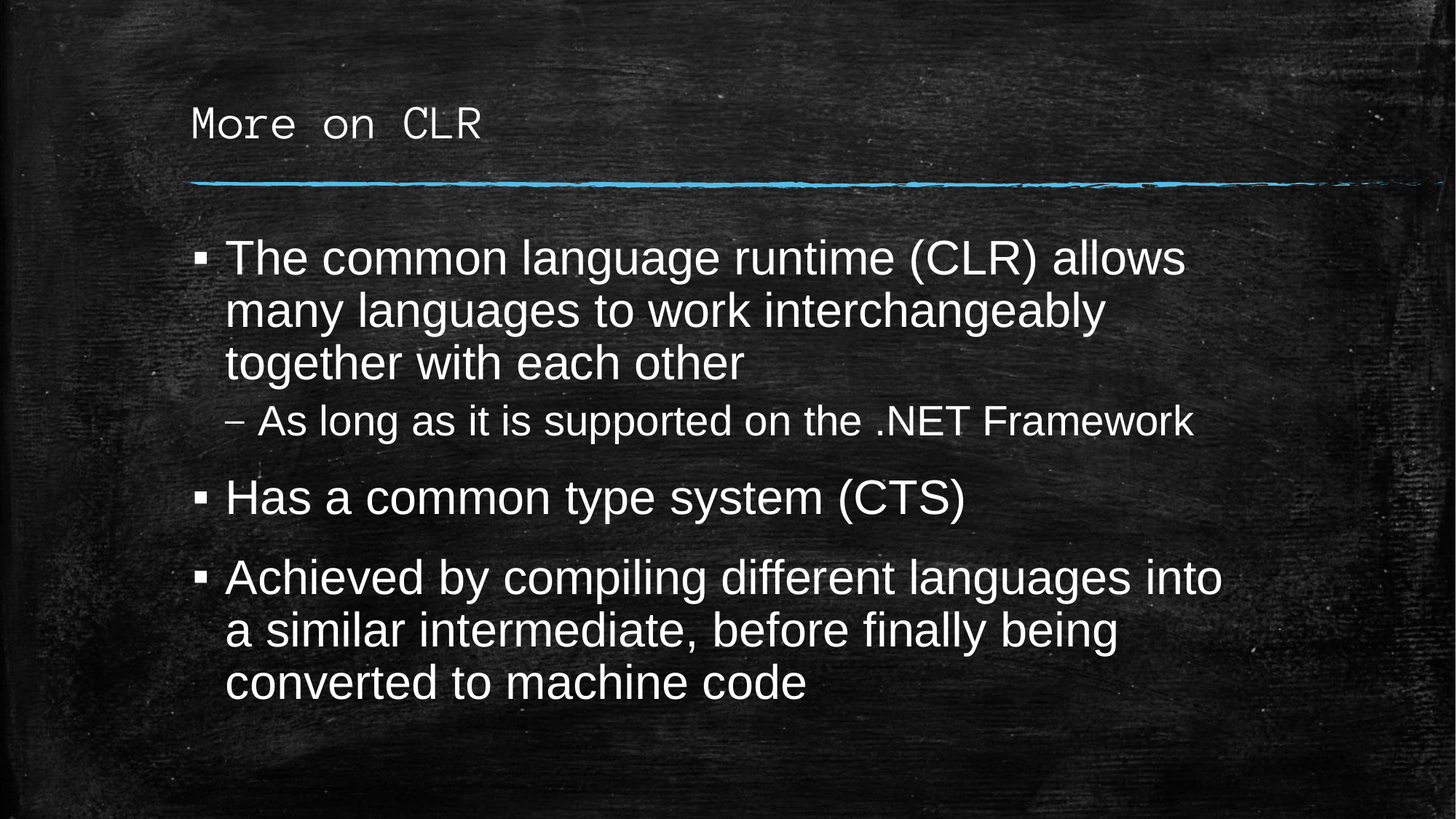

# More on CLR
The common language runtime (CLR) allows many languages to work interchangeably together with each other
As long as it is supported on the .NET Framework
Has a common type system (CTS)
Achieved by compiling different languages into a similar intermediate, before finally being converted to machine code